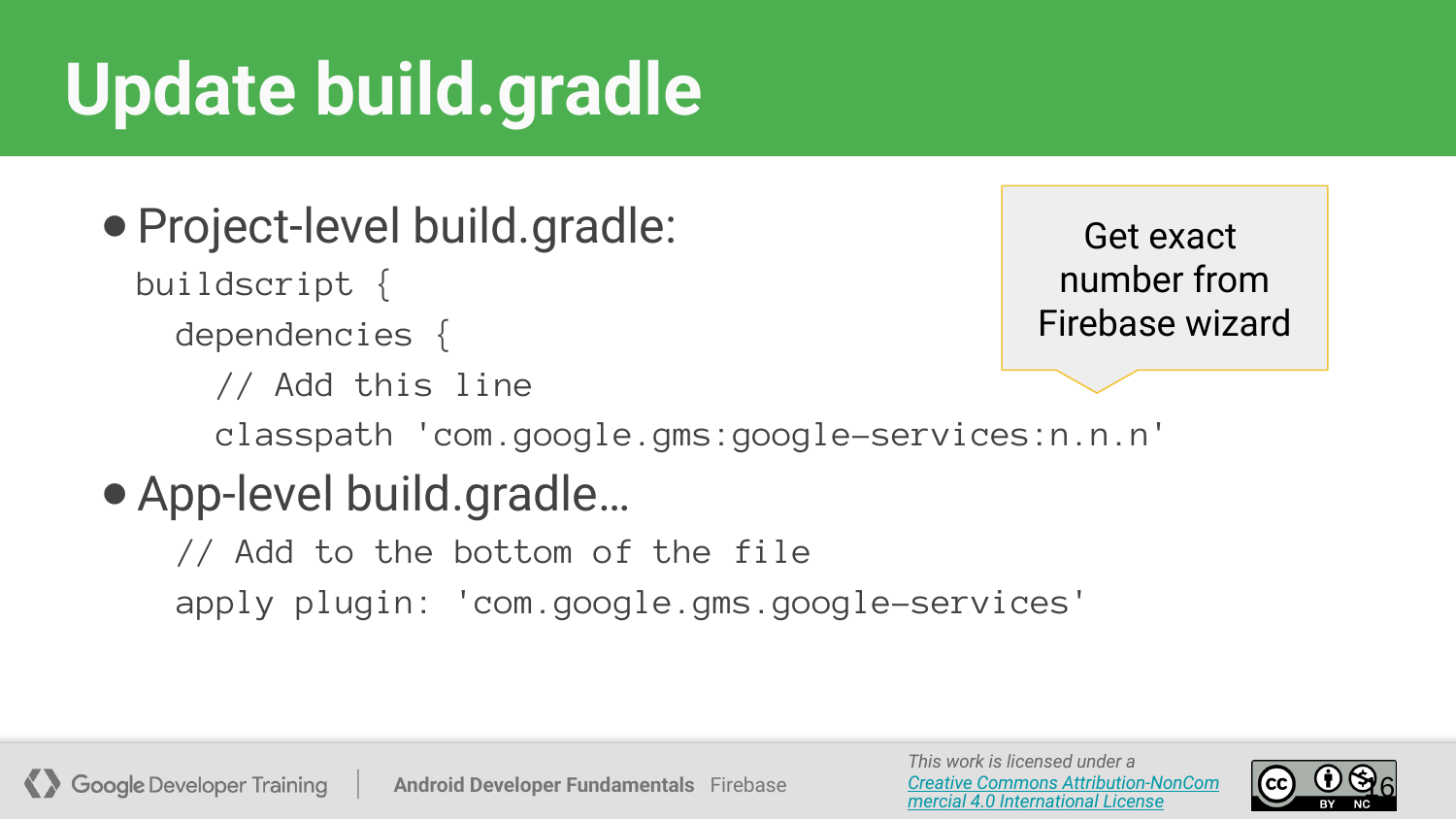

# Update build.gradle
Project-level build.gradle:
buildscript {
  dependencies {
    // Add this line
    classpath 'com.google.gms:google-services:n.n.n'
App-level build.gradle…
  // Add to the bottom of the file
  apply plugin: 'com.google.gms.google-services'
Get exact
number from Firebase wizard
16